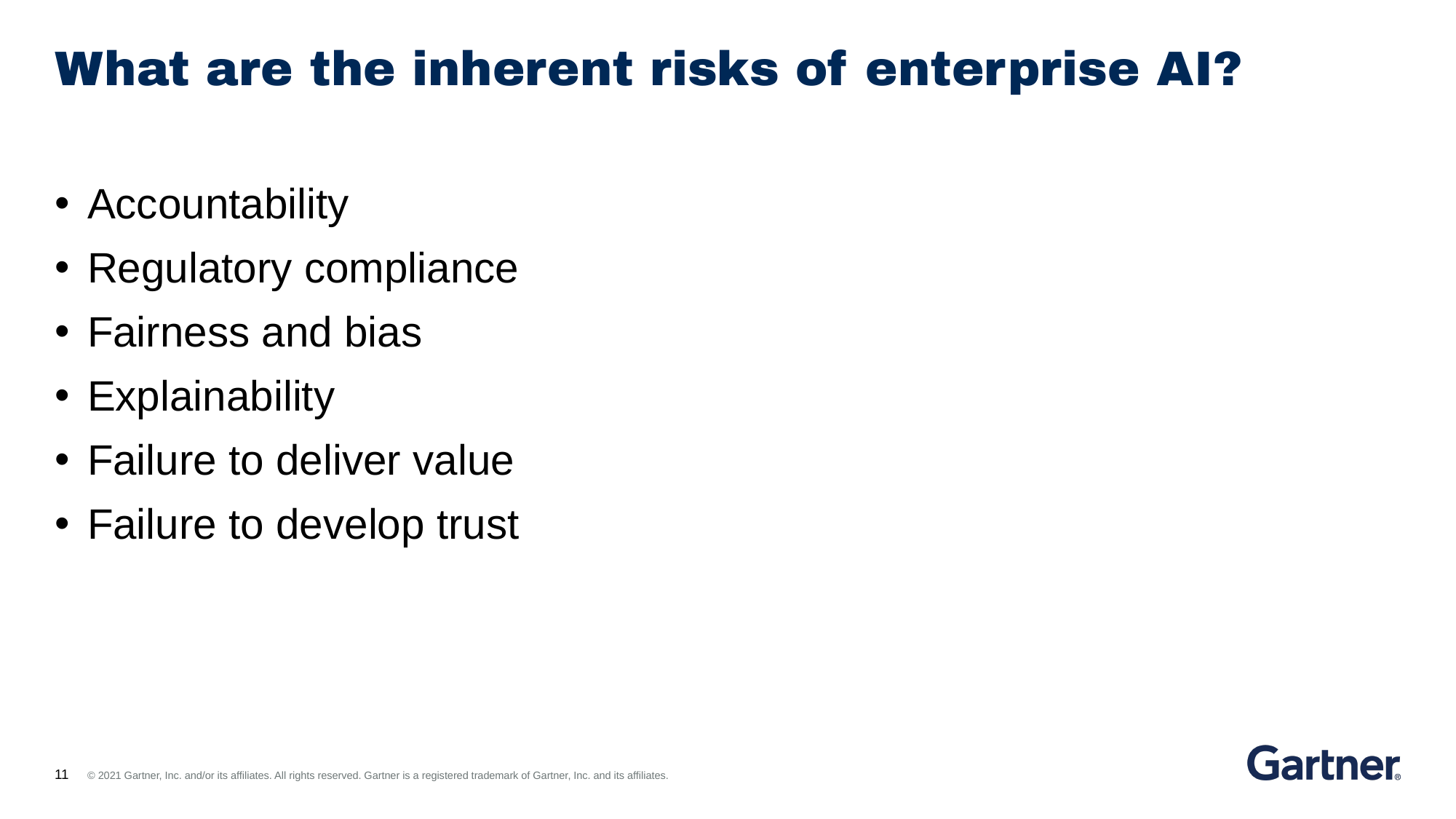

# What are the inherent risks of enterprise AI?
Accountability
Regulatory compliance
Fairness and bias
Explainability
Failure to deliver value
Failure to develop trust